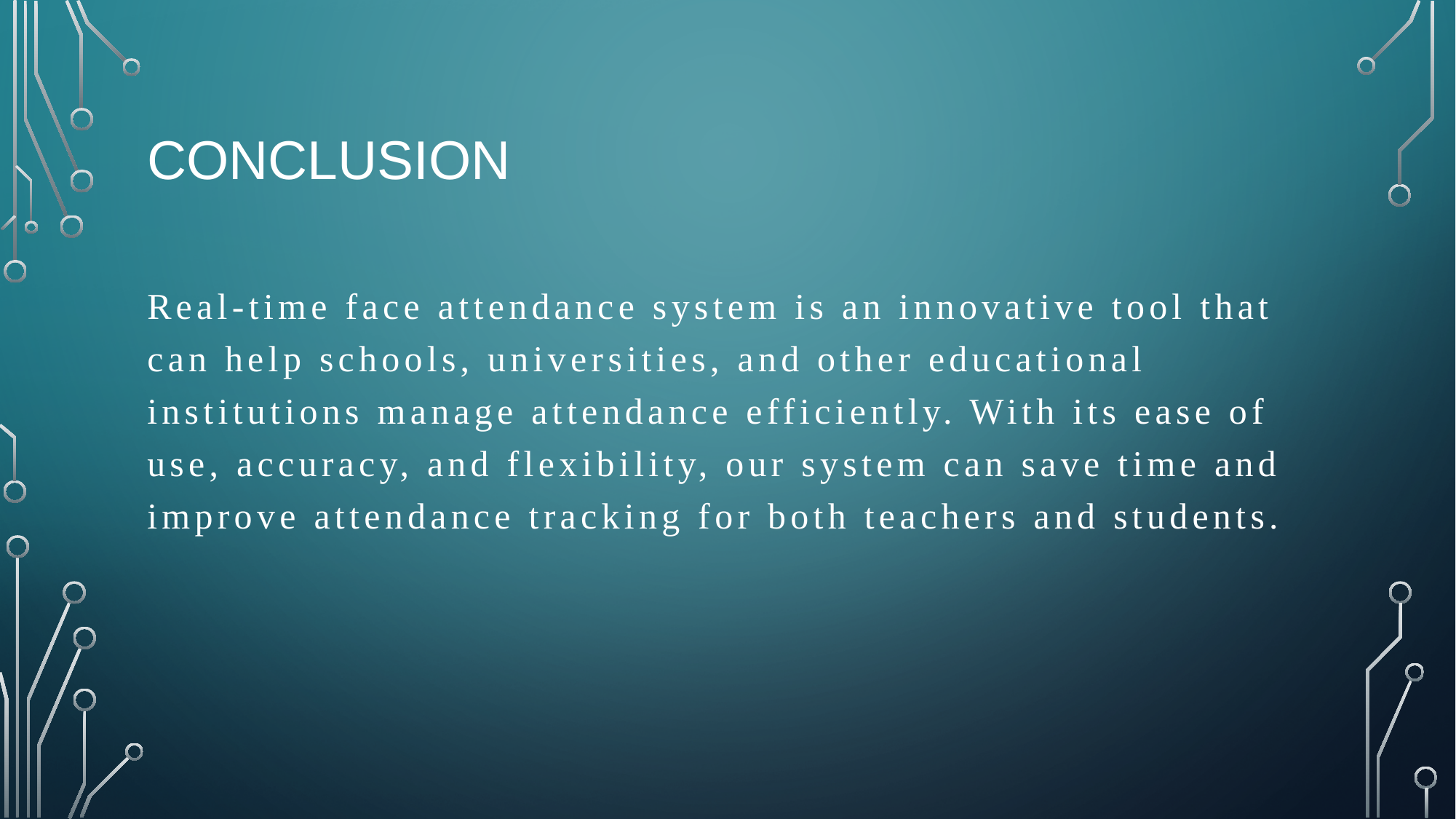

# CONCLUSION
Real-time face attendance system is an innovative tool that can help schools, universities, and other educational institutions manage attendance efficiently. With its ease of use, accuracy, and flexibility, our system can save time and improve attendance tracking for both teachers and students.